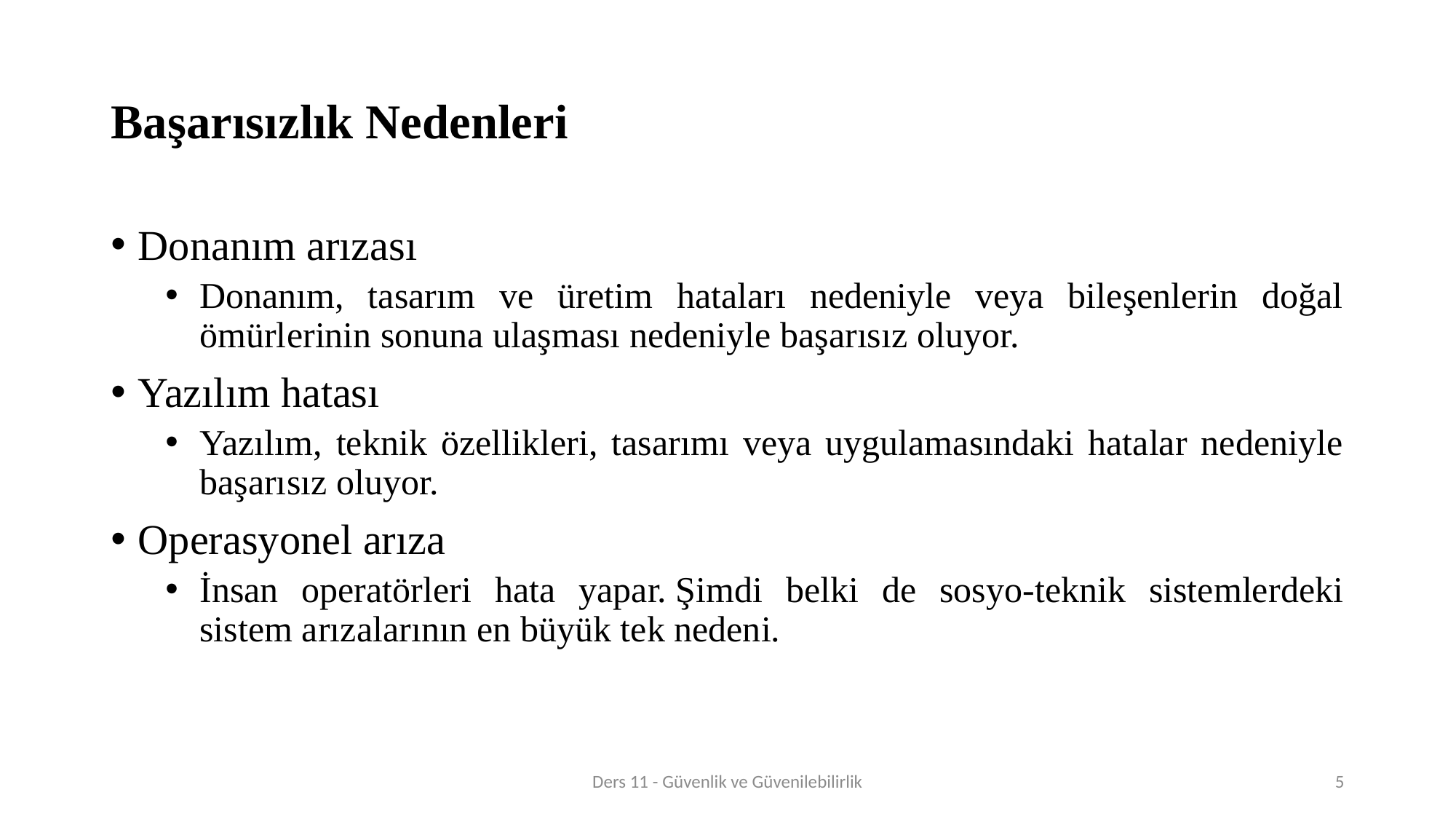

# Başarısızlık Nedenleri
Donanım arızası
Donanım, tasarım ve üretim hataları nedeniyle veya bileşenlerin doğal ömürlerinin sonuna ulaşması nedeniyle başarısız oluyor.
Yazılım hatası
Yazılım, teknik özellikleri, tasarımı veya uygulamasındaki hatalar nedeniyle başarısız oluyor.
Operasyonel arıza
İnsan operatörleri hata yapar. Şimdi belki de sosyo-teknik sistemlerdeki sistem arızalarının en büyük tek nedeni.
Ders 11 - Güvenlik ve Güvenilebilirlik
5